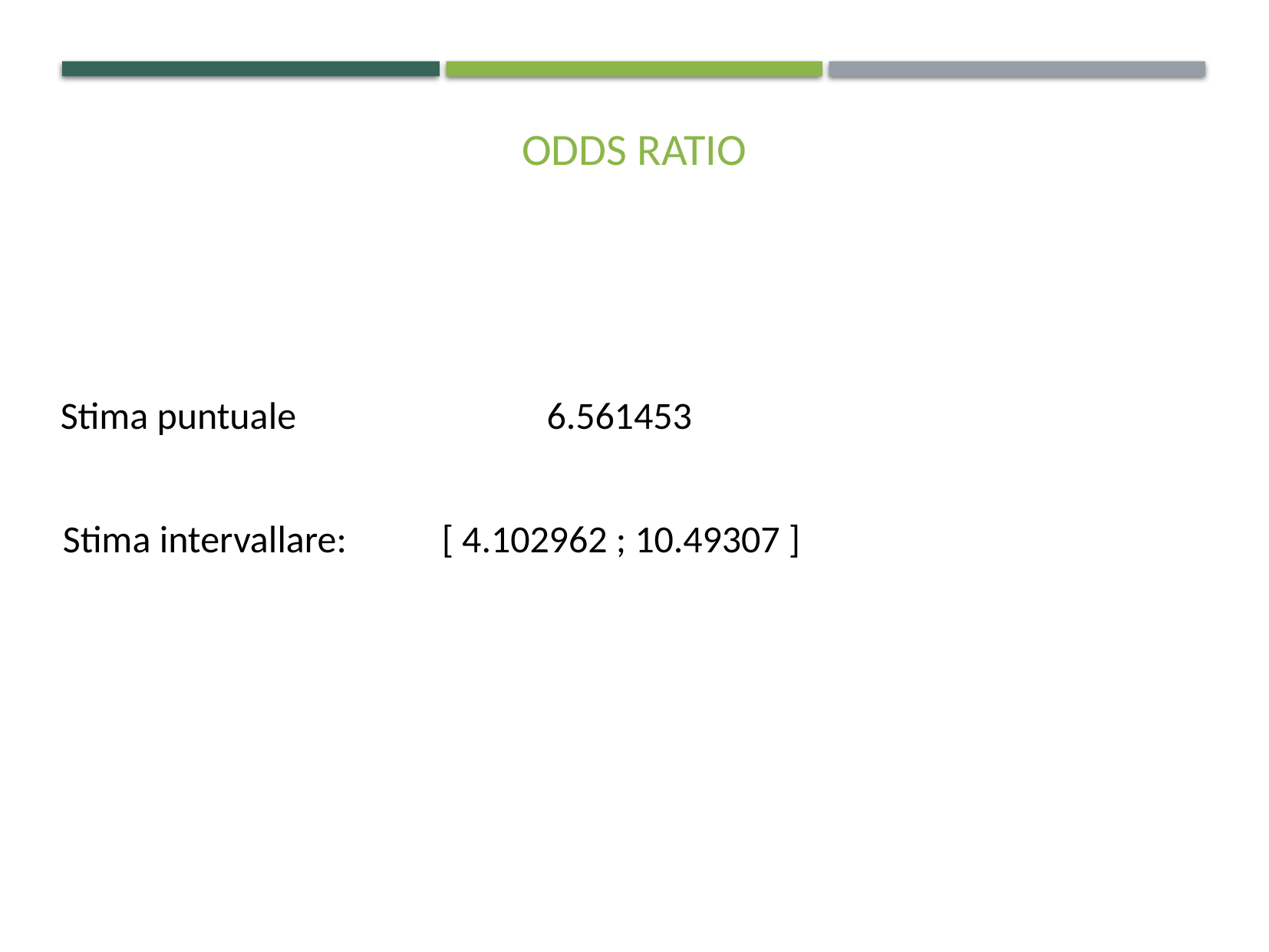

ODDS RATIO
Stima puntuale                             6.561453
Stima intervallare:           [ 4.102962 ; 10.49307 ]